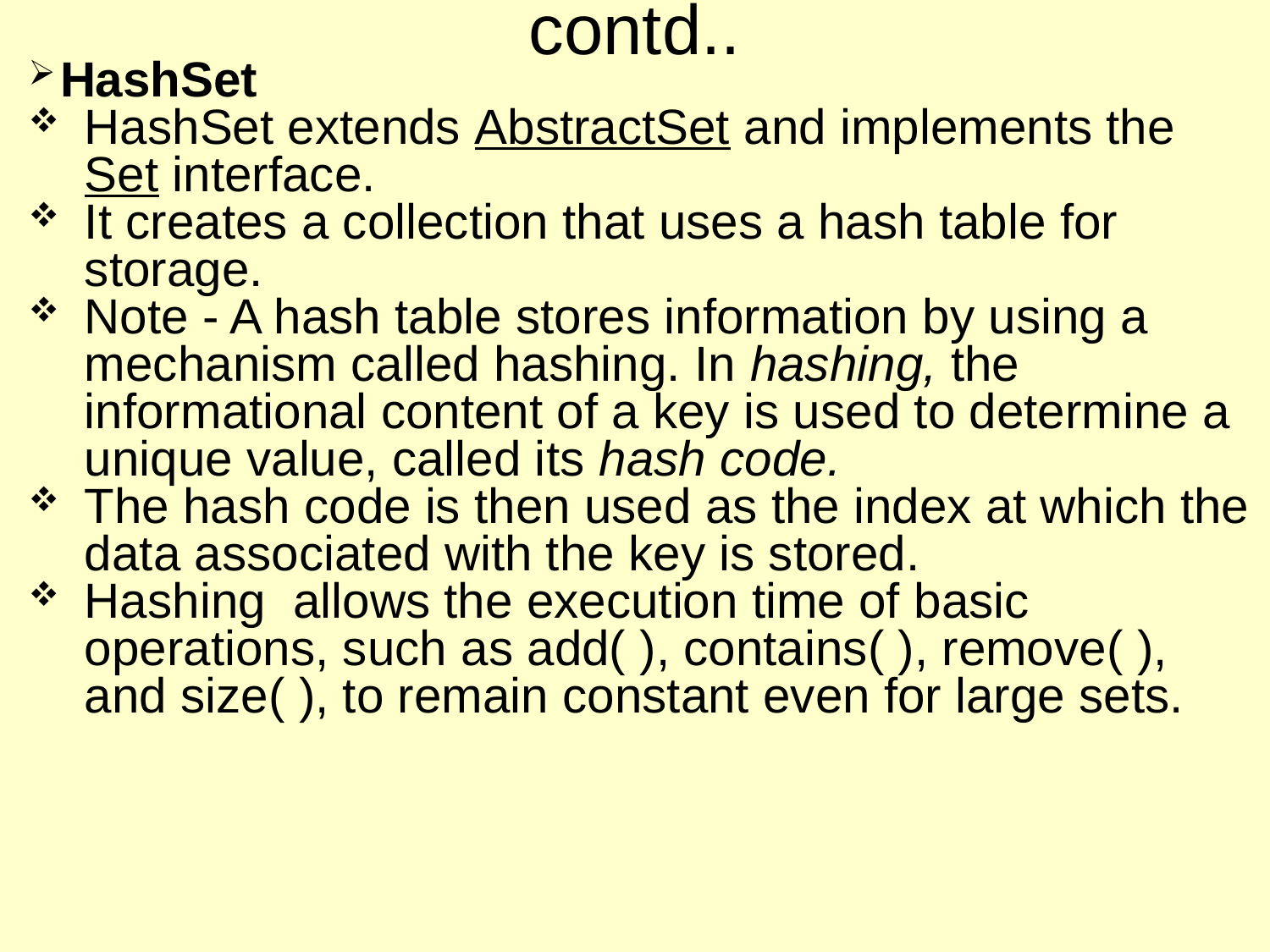

contd..
HashSet
HashSet extends AbstractSet and implements the Set interface.
It creates a collection that uses a hash table for storage.
Note - A hash table stores information by using a mechanism called hashing. In hashing, the informational content of a key is used to determine a unique value, called its hash code.
The hash code is then used as the index at which the data associated with the key is stored.
Hashing  allows the execution time of basic operations, such as add( ), contains( ), remove( ), and size( ), to remain constant even for large sets.